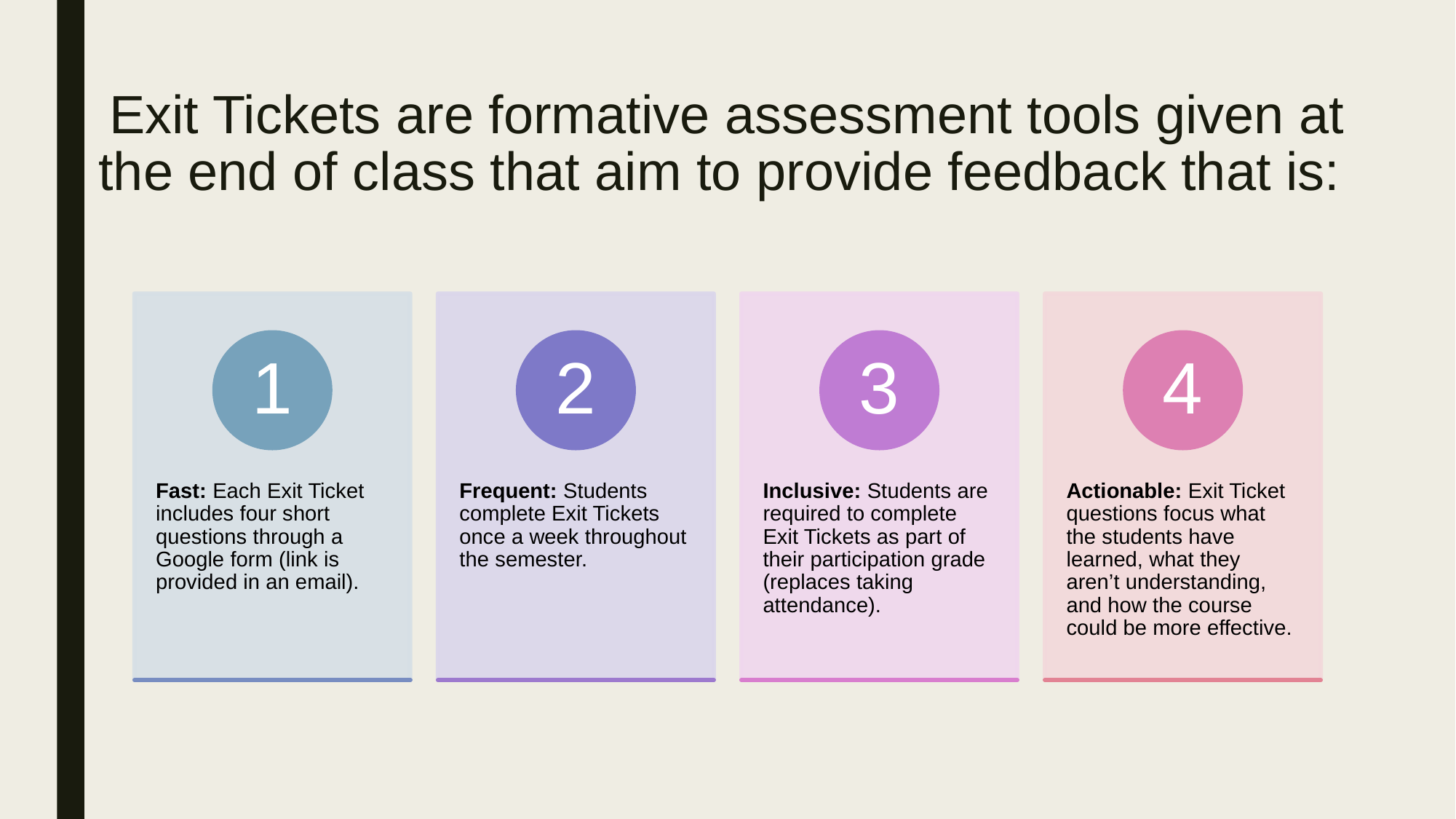

# Exit Tickets are formative assessment tools given at the end of class that aim to provide feedback that is:
Fast: Each Exit Ticket includes four short questions through a Google form (link is provided in an email).
1
Frequent: Students complete Exit Tickets once a week throughout the semester.
2
Inclusive: Students are required to complete Exit Tickets as part of their participation grade (replaces taking attendance).
3
Actionable: Exit Ticket questions focus what the students have learned, what they aren’t understanding, and how the course could be more effective.
4